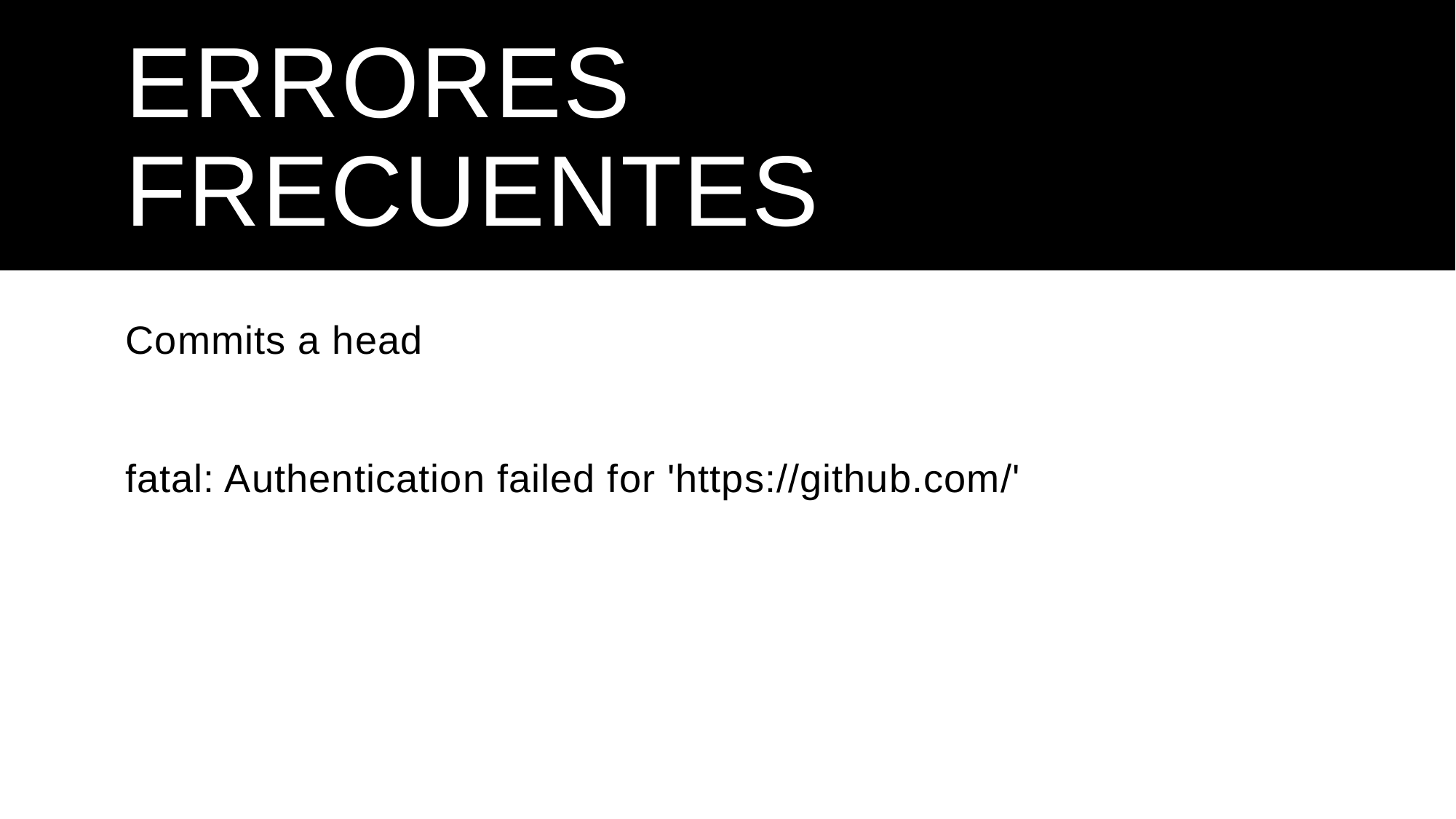

# Errores frecuentes
Commits a head

fatal: Authentication failed for 'https://github.com/'